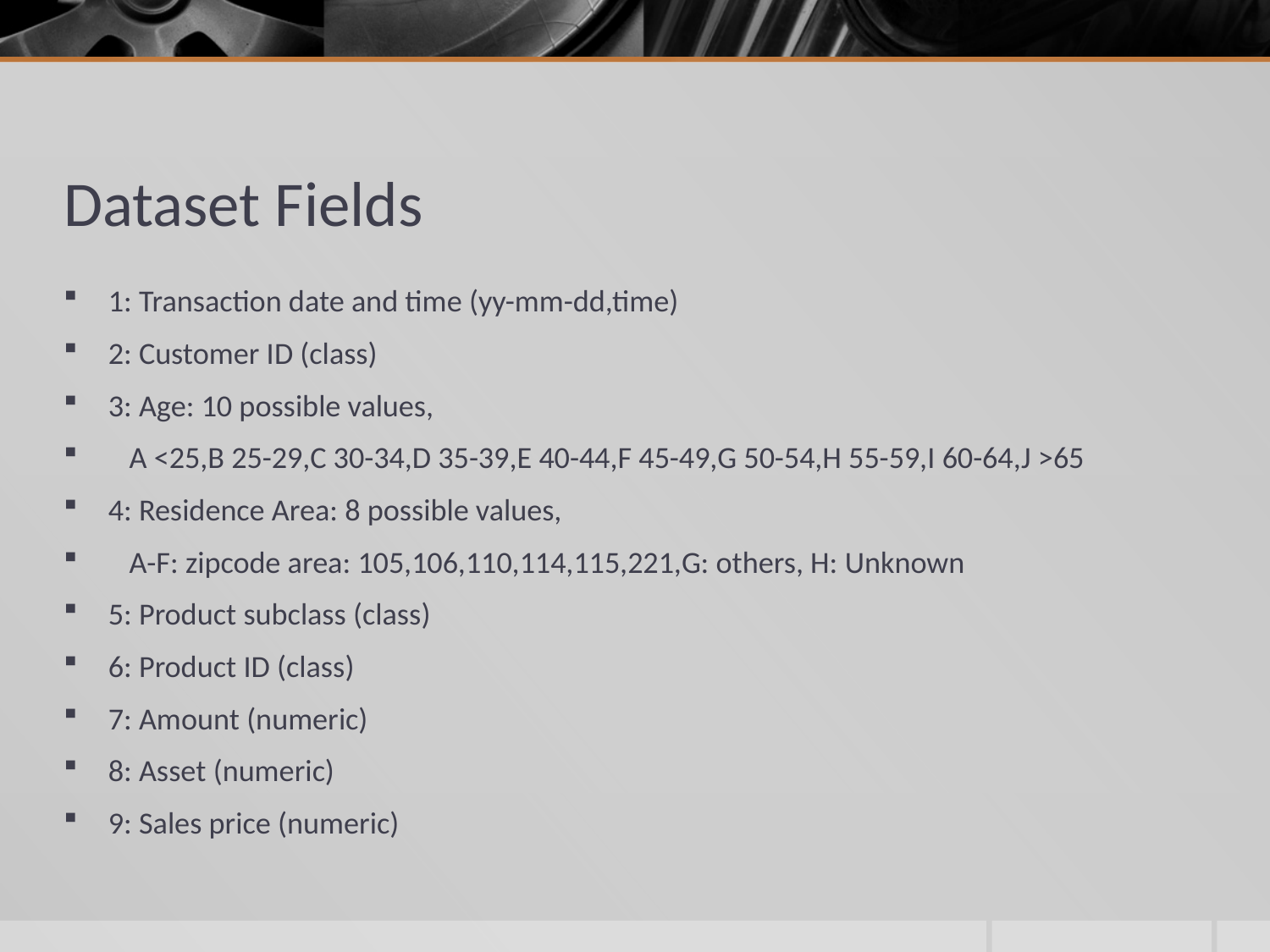

# Dataset Fields
1: Transaction date and time (yy-mm-dd,time)
2: Customer ID (class)
3: Age: 10 possible values,
   A <25,B 25-29,C 30-34,D 35-39,E 40-44,F 45-49,G 50-54,H 55-59,I 60-64,J >65
4: Residence Area: 8 possible values,
   A-F: zipcode area: 105,106,110,114,115,221,G: others, H: Unknown
5: Product subclass (class)
6: Product ID (class)
7: Amount (numeric)
8: Asset (numeric)
9: Sales price (numeric)